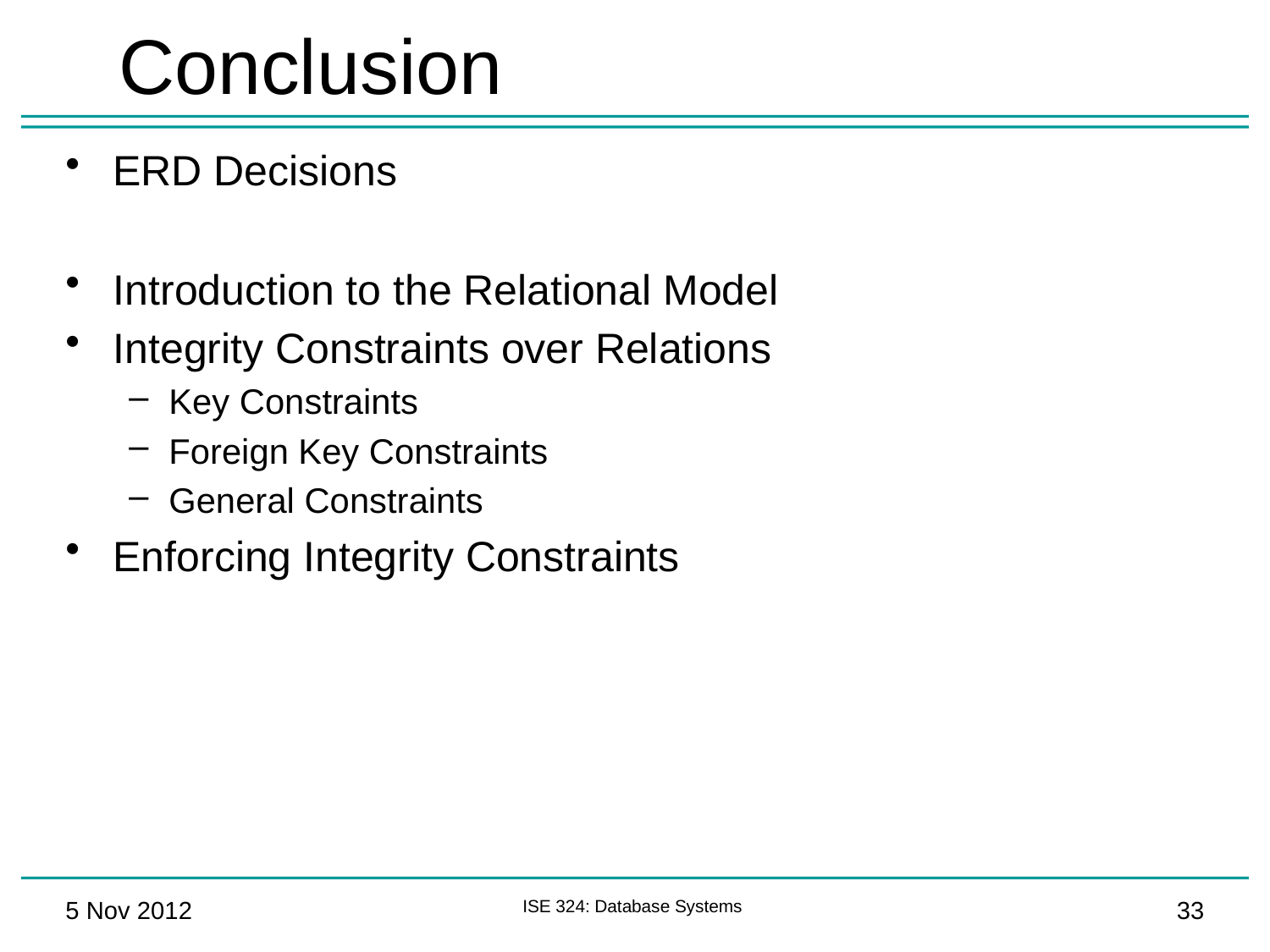

# Conclusion
ERD Decisions

Introduction to the Relational Model
Integrity Constraints over Relations
Key Constraints
Foreign Key Constraints
General Constraints
Enforcing Integrity Constraints
5 Nov 2012
ISE 324: Database Systems
33